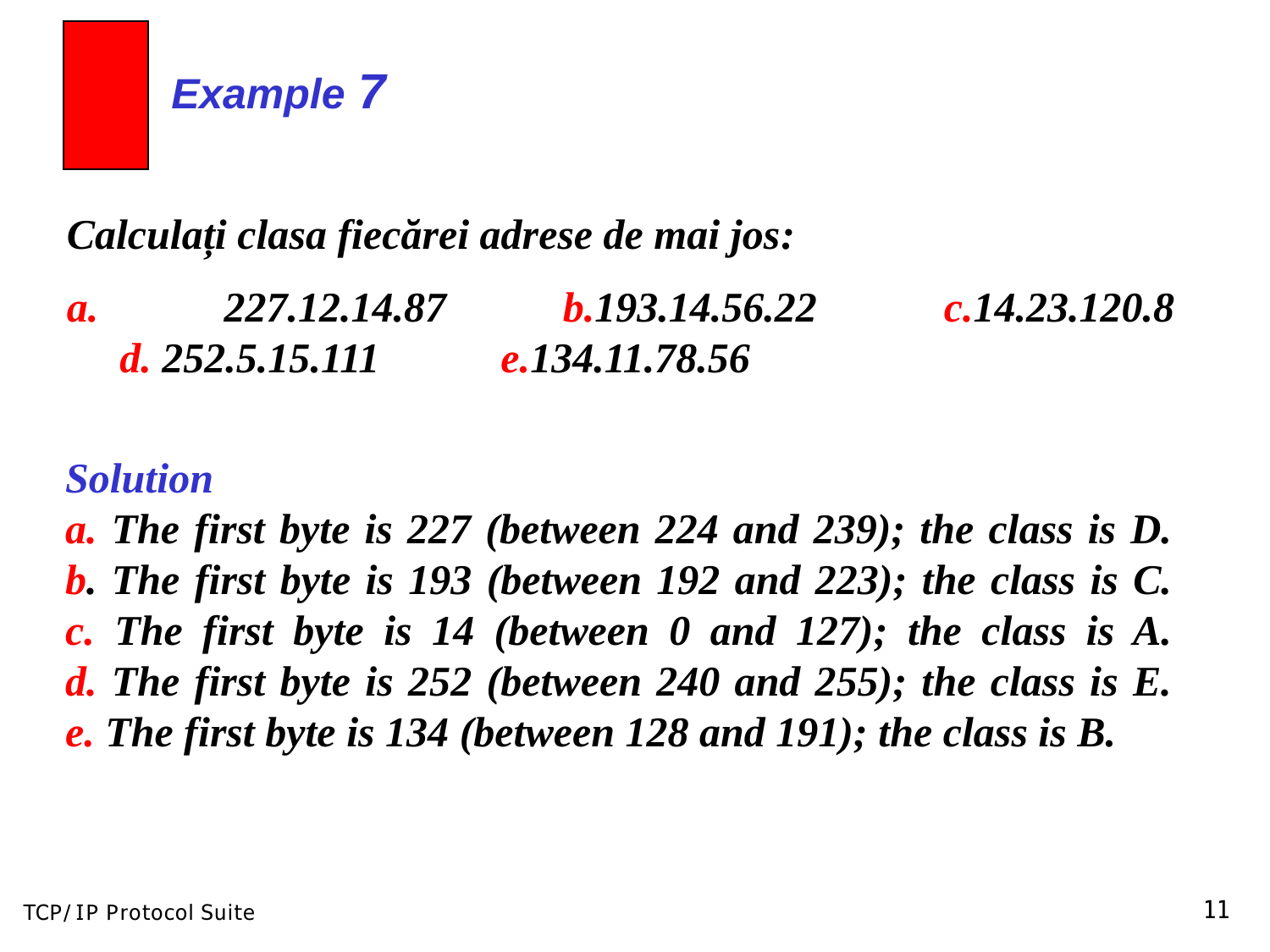

Example 7
Calculați clasa fiecărei adrese de mai jos:
a. 227.12.14.87	b.193.14.56.22	c.14.23.120.8
     d. 252.5.15.111	     e.134.11.78.56
Solution
a. The first byte is 227 (between 224 and 239); the class is D.
b. The first byte is 193 (between 192 and 223); the class is C.
c. The first byte is 14 (between 0 and 127); the class is A.
d. The first byte is 252 (between 240 and 255); the class is E.
e. The first byte is 134 (between 128 and 191); the class is B.
11
TCP/IP Protocol Suite